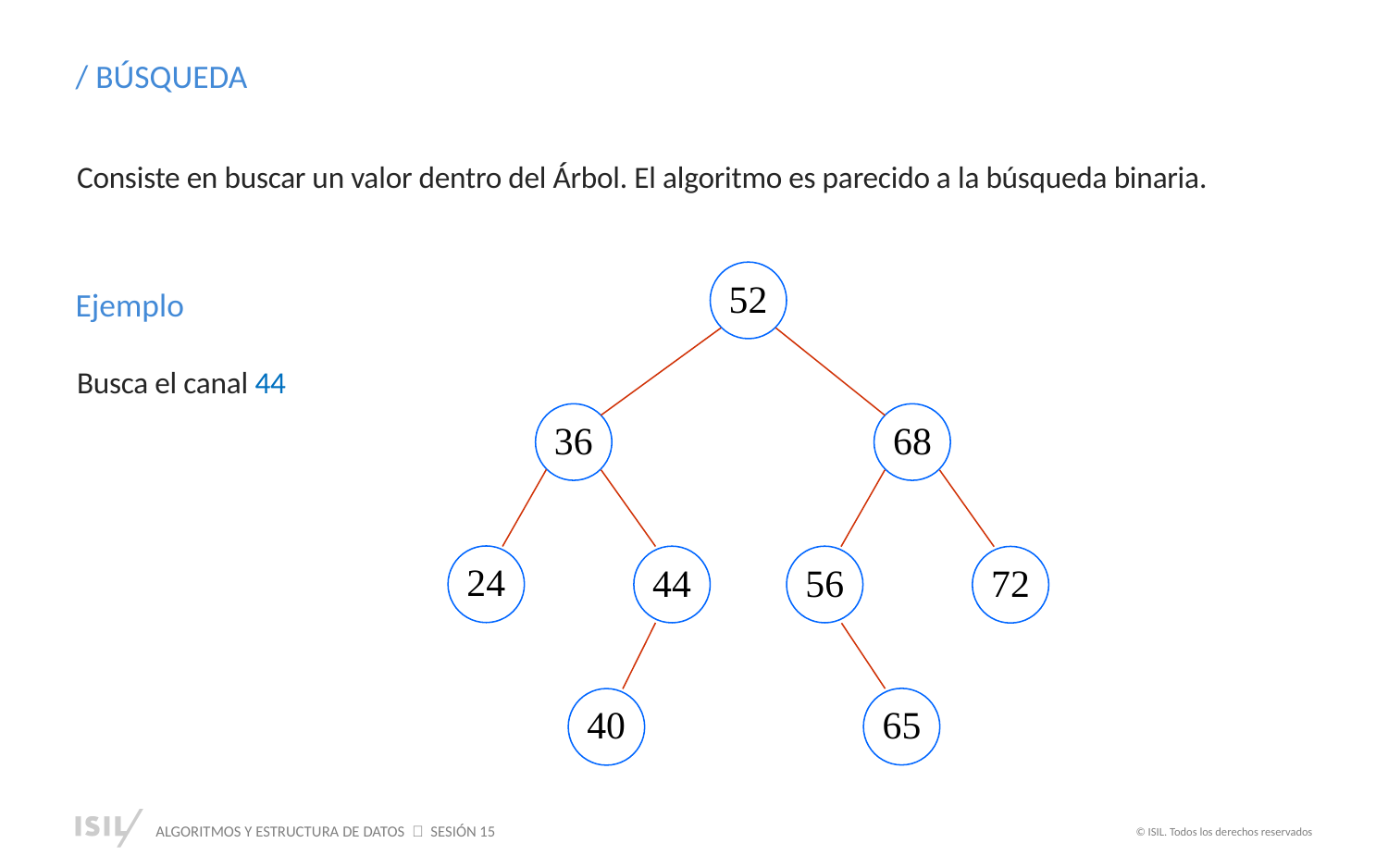

/ BÚSQUEDA
Consiste en buscar un valor dentro del Árbol. El algoritmo es parecido a la búsqueda binaria.

52

36

68

24

44

56

72

65

40
Ejemplo
Busca el canal 44